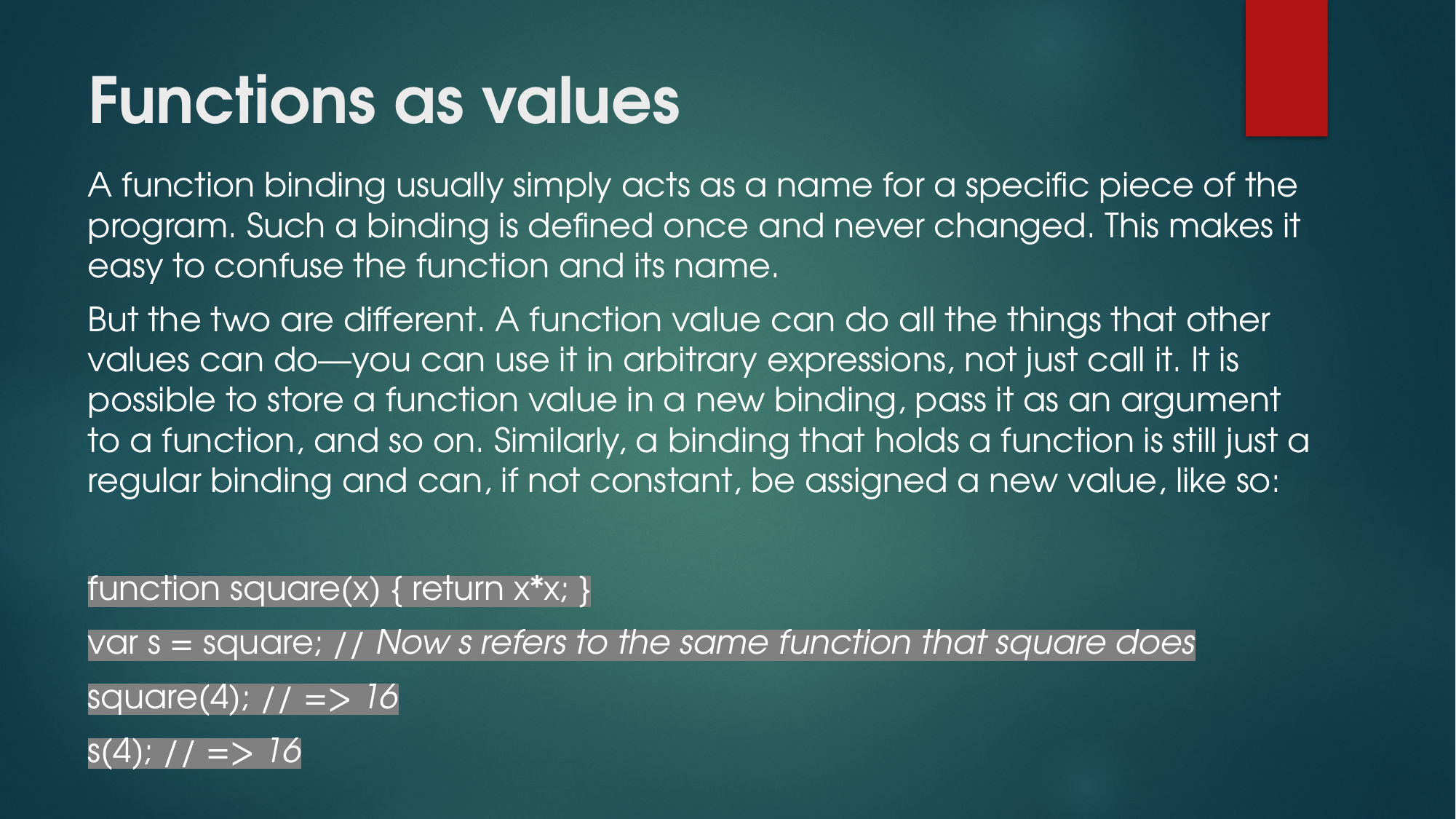

# Functions as values
A function binding usually simply acts as a name for a specific piece of the program. Such a binding is defined once and never changed. This makes it easy to confuse the function and its name.
But the two are different. A function value can do all the things that other values can do—you can use it in arbitrary expressions, not just call it. It is possible to store a function value in a new binding, pass it as an argument to a function, and so on. Similarly, a binding that holds a function is still just a regular binding and can, if not constant, be assigned a new value, like so:

function square(x) { return x*x; }
var s = square; // Now s refers to the same function that square does
square(4); // => 16
s(4); // => 16